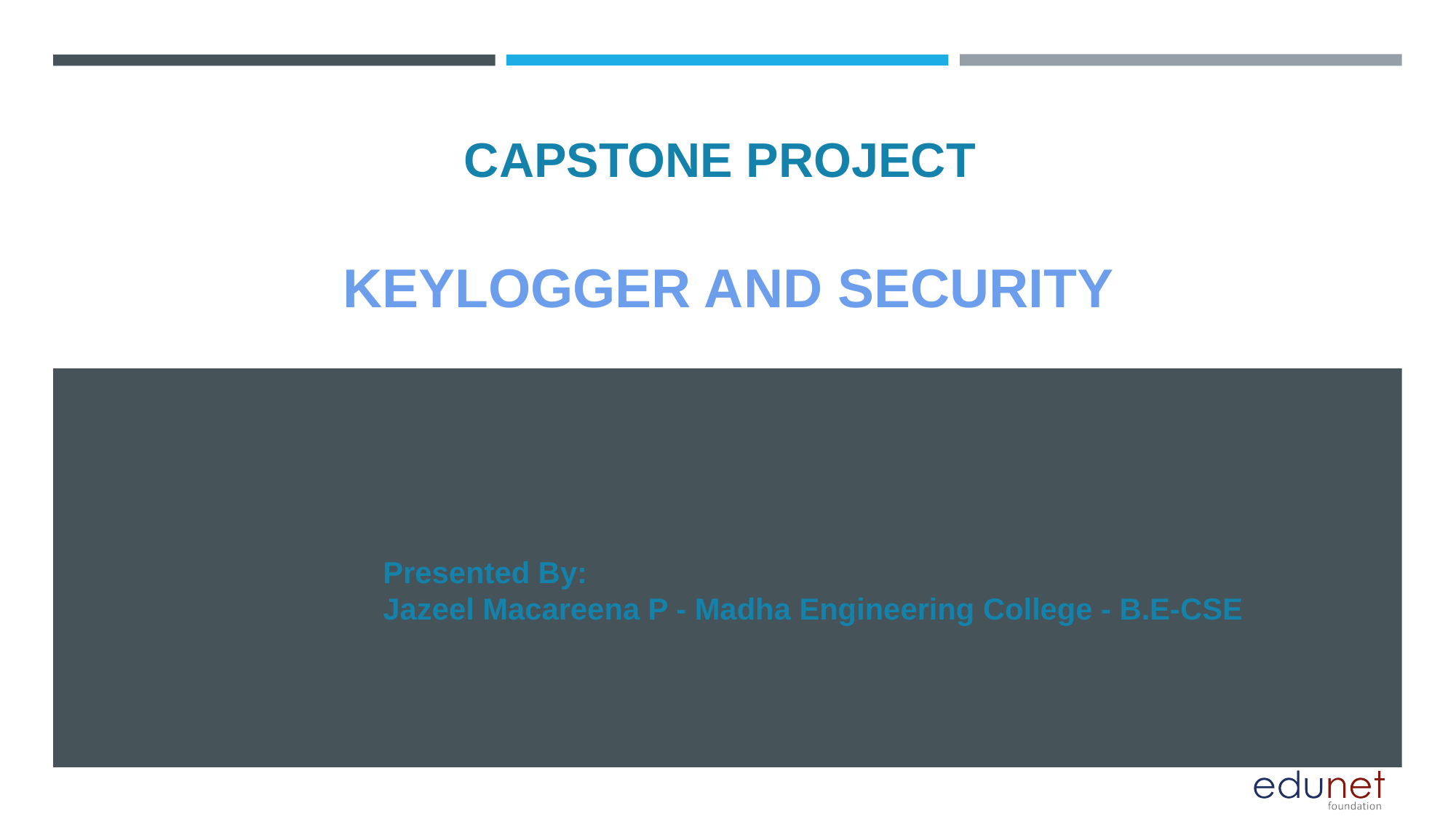

# KEYLOGGER AND SECURITY
CAPSTONE PROJECT
KEYLOGGER AND SECURITY
Presented By:
Jazeel Macareena P - Madha Engineering College - B.E-CSE